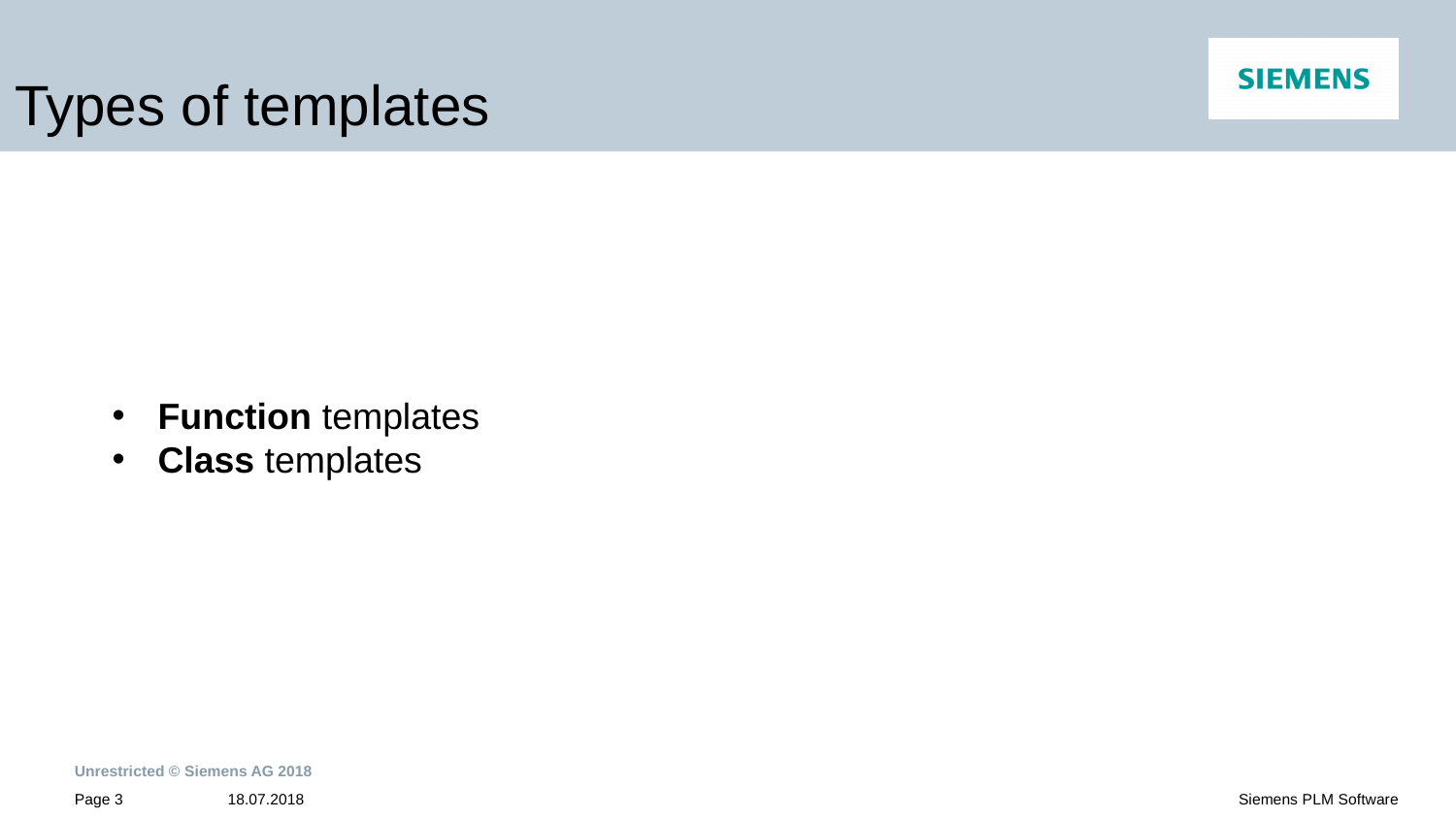

# Types of templates

Function templates
Class templates